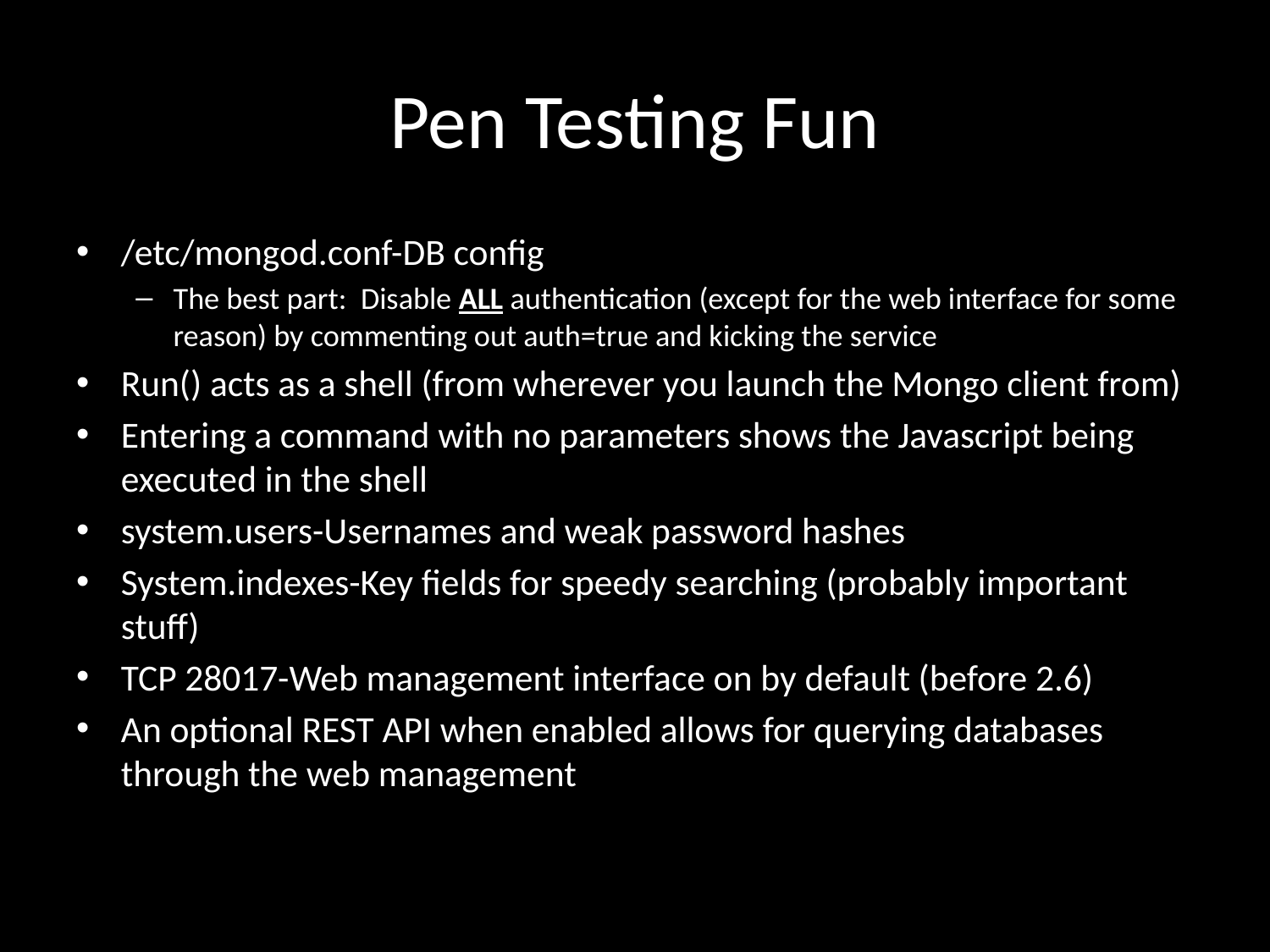

# Pen Testing Fun
/etc/mongod.conf-DB config
The best part:  Disable ALL authentication (except for the web interface for some reason) by commenting out auth=true and kicking the service
Run() acts as a shell (from wherever you launch the Mongo client from)
Entering a command with no parameters shows the Javascript being executed in the shell
system.users-Usernames and weak password hashes
System.indexes-Key fields for speedy searching (probably important stuff)
TCP 28017-Web management interface on by default (before 2.6)
An optional REST API when enabled allows for querying databases through the web management